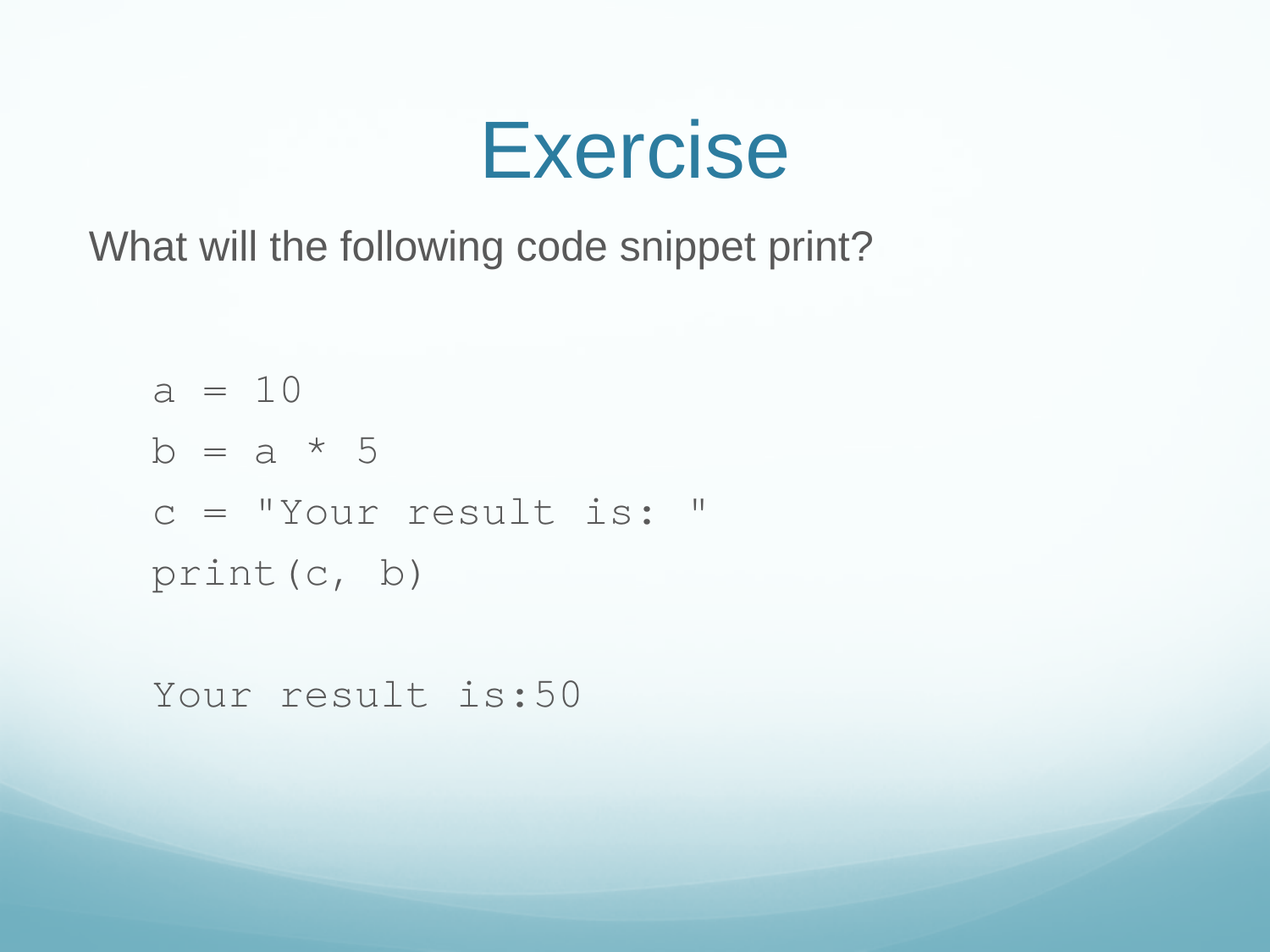

Exercise
What will the following code snippet print?

a = 10
b = a * 5
c = "Your result is: "
print(c, b)

Your result is:50